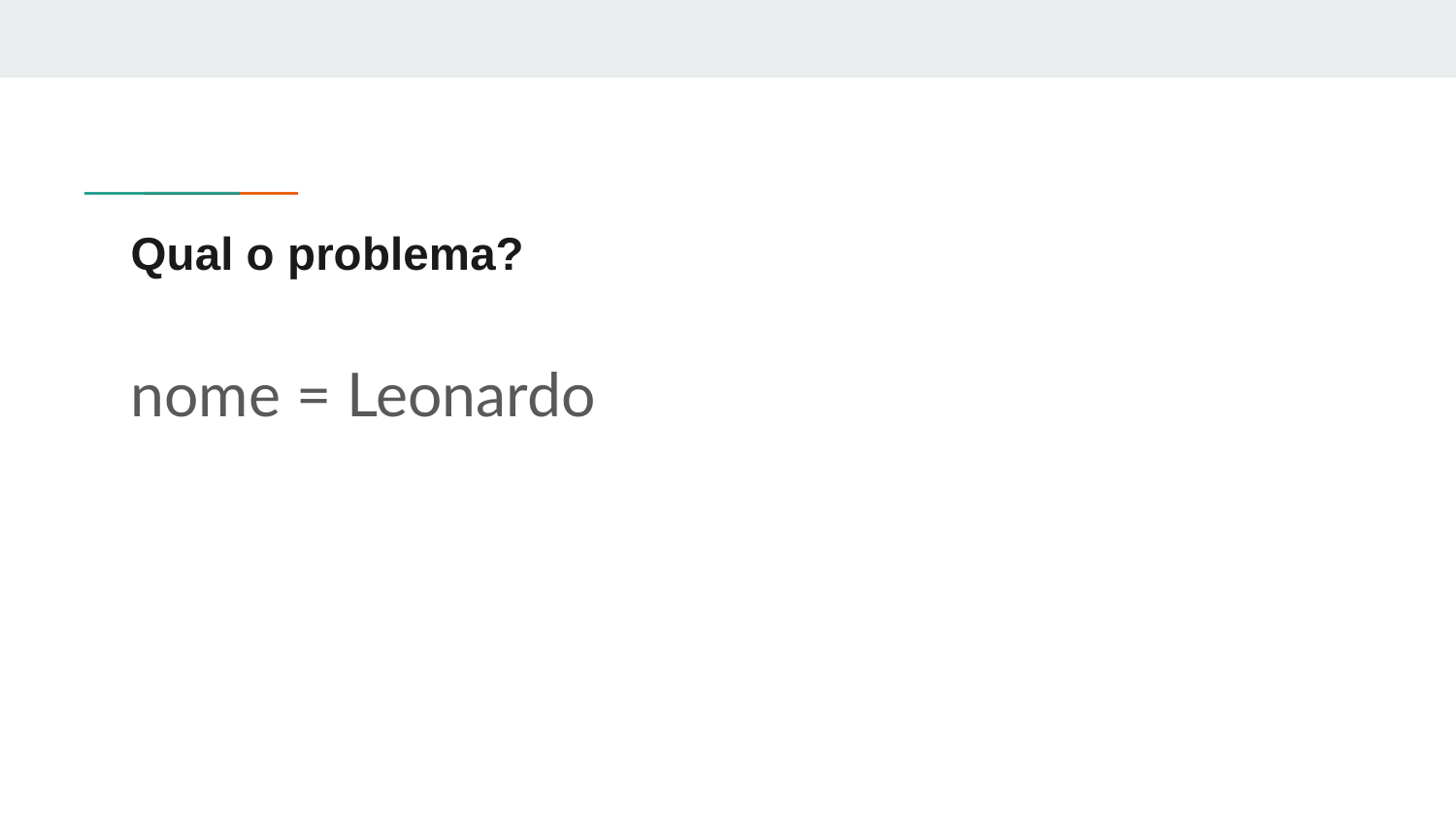

# Qual o problema?
nome = Leonardo